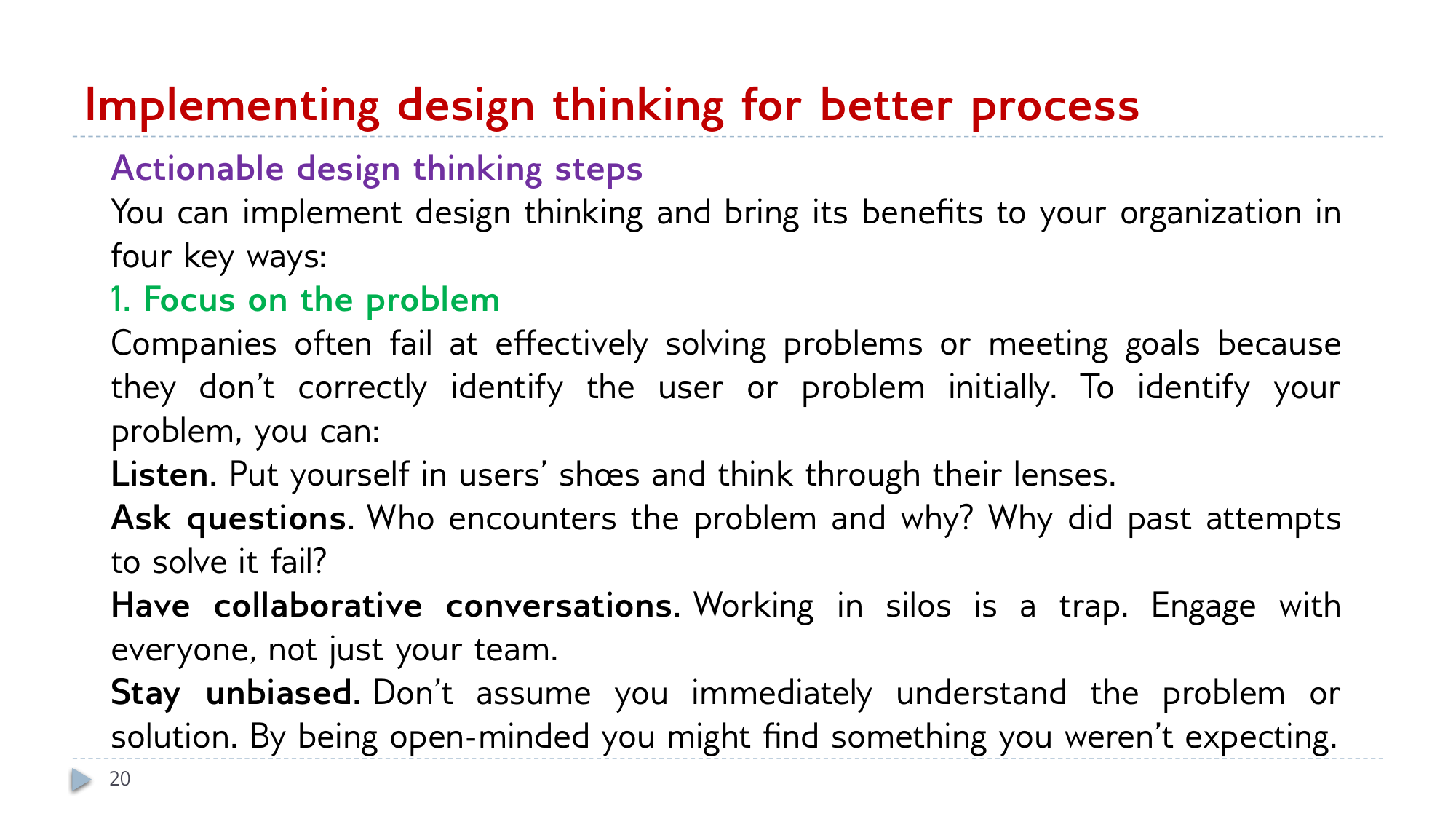

# Implementing design thinking for better process
Actionable design thinking steps
You can implement design thinking and bring its benefits to your organization in four key ways:
1. Focus on the problem
Companies often fail at effectively solving problems or meeting goals because they don’t correctly identify the user or problem initially. To identify your problem, you can:
Listen. Put yourself in users’ shoes and think through their lenses.
Ask questions. Who encounters the problem and why? Why did past attempts to solve it fail?
Have collaborative conversations. Working in silos is a trap. Engage with everyone, not just your team.
Stay unbiased. Don’t assume you immediately understand the problem or solution. By being open-minded you might find something you weren’t expecting.
20